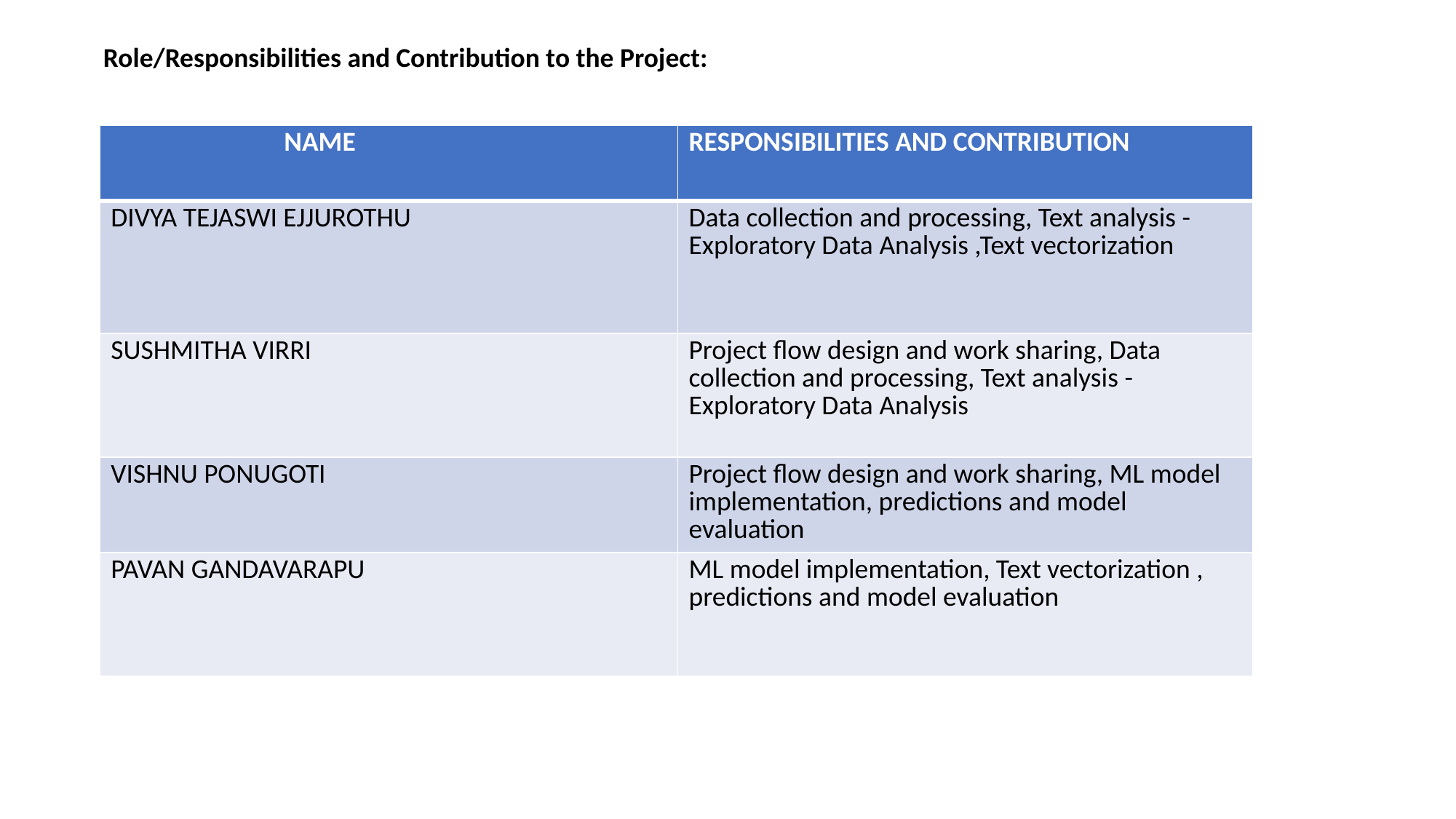

Role/Responsibilities and Contribution to the Project:

| NAME | RESPONSIBILITIES AND CONTRIBUTION |
| --- | --- |
| DIVYA TEJASWI EJJUROTHU | Data collection and processing, Text analysis -Exploratory Data Analysis ,Text vectorization |
| SUSHMITHA VIRRI | Project flow design and work sharing, Data collection and processing, Text analysis -Exploratory Data Analysis |
| VISHNU PONUGOTI | Project flow design and work sharing, ML model implementation, predictions and model evaluation |
| PAVAN GANDAVARAPU | ML model implementation, Text vectorization , predictions and model evaluation |